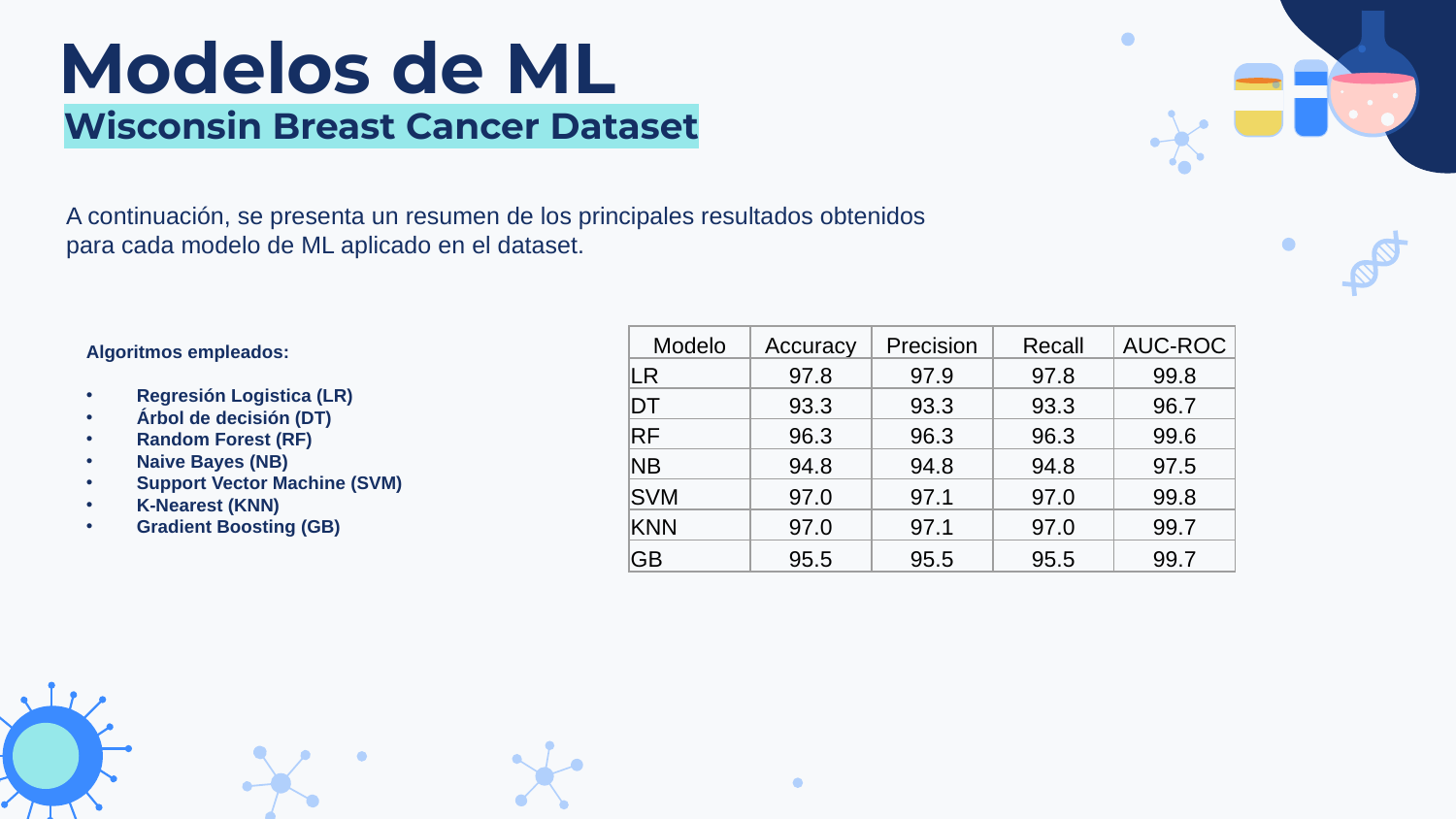

# Modelos de ML

Wisconsin Breast Cancer Dataset

A continuación, se presenta un resumen de los principales resultados obtenidos para cada modelo de ML aplicado en el dataset.

Algoritmos empleados:

Regresión Logistica (LR)
Árbol de decisión (DT)
Random Forest (RF)
Naive Bayes (NB)
Support Vector Machine (SVM)
K-Nearest (KNN)
Gradient Boosting (GB)

| Modelo | Accuracy | Precision | Recall | AUC-ROC |
| --- | --- | --- | --- | --- |
| LR | 97.8 | 97.9 | 97.8 | 99.8 |
| DT | 93.3 | 93.3 | 93.3 | 96.7 |
| RF | 96.3 | 96.3 | 96.3 | 99.6 |
| NB | 94.8 | 94.8 | 94.8 | 97.5 |
| SVM | 97.0 | 97.1 | 97.0 | 99.8 |
| KNN | 97.0 | 97.1 | 97.0 | 99.7 |
| GB | 95.5 | 95.5 | 95.5 | 99.7 |